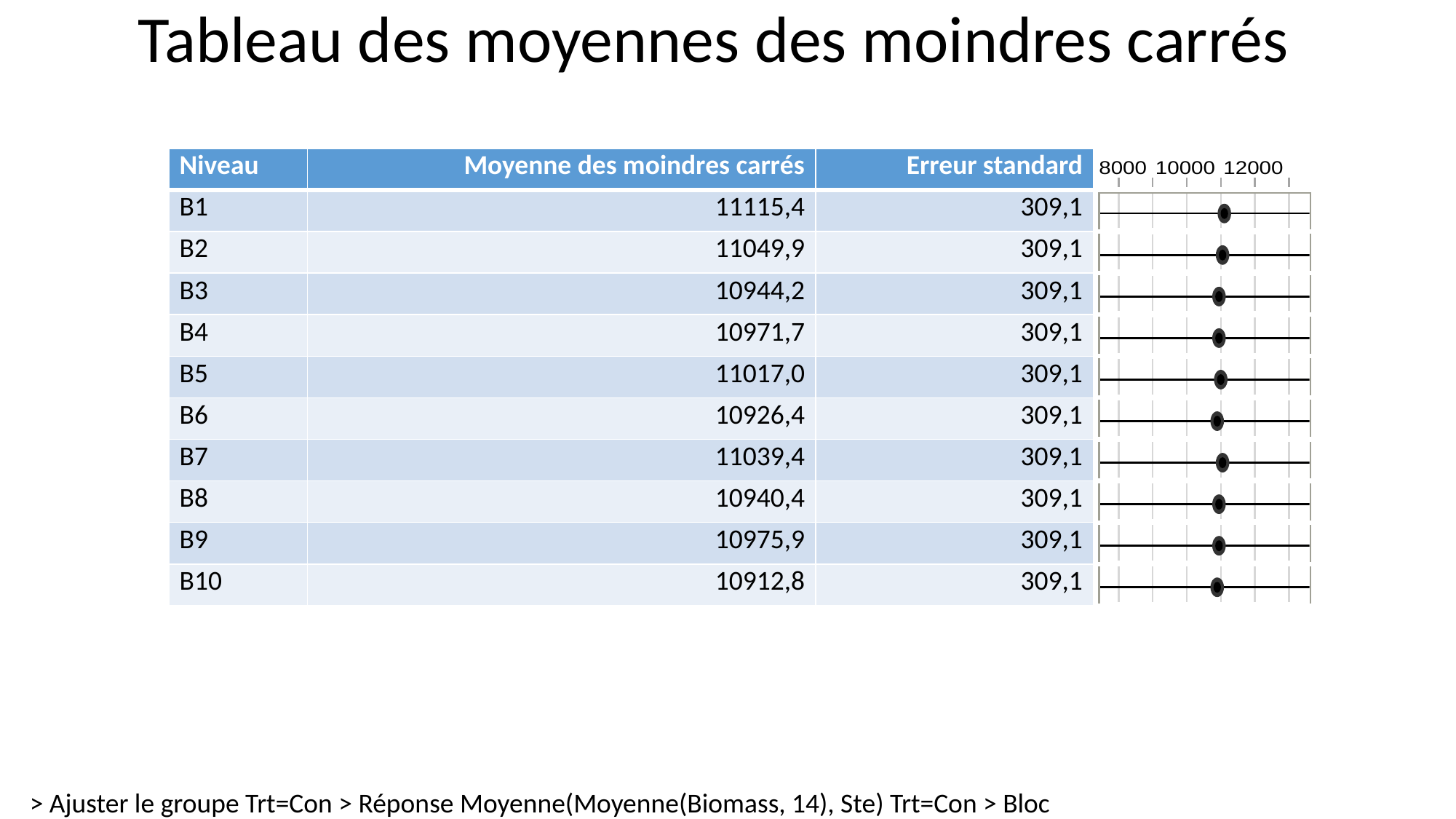

# Tableau des moyennes des moindres carrés
| Niveau | Moyenne des moindres carrés | Erreur standard |  |
| --- | --- | --- | --- |
| B1 | 11115,4 | 309,1 |  |
| B2 | 11049,9 | 309,1 |  |
| B3 | 10944,2 | 309,1 |  |
| B4 | 10971,7 | 309,1 |  |
| B5 | 11017,0 | 309,1 |  |
| B6 | 10926,4 | 309,1 |  |
| B7 | 11039,4 | 309,1 |  |
| B8 | 10940,4 | 309,1 |  |
| B9 | 10975,9 | 309,1 |  |
| B10 | 10912,8 | 309,1 |  |
> Ajuster le groupe Trt=Con > Réponse Moyenne(Moyenne(Biomass, 14), Ste) Trt=Con > Bloc